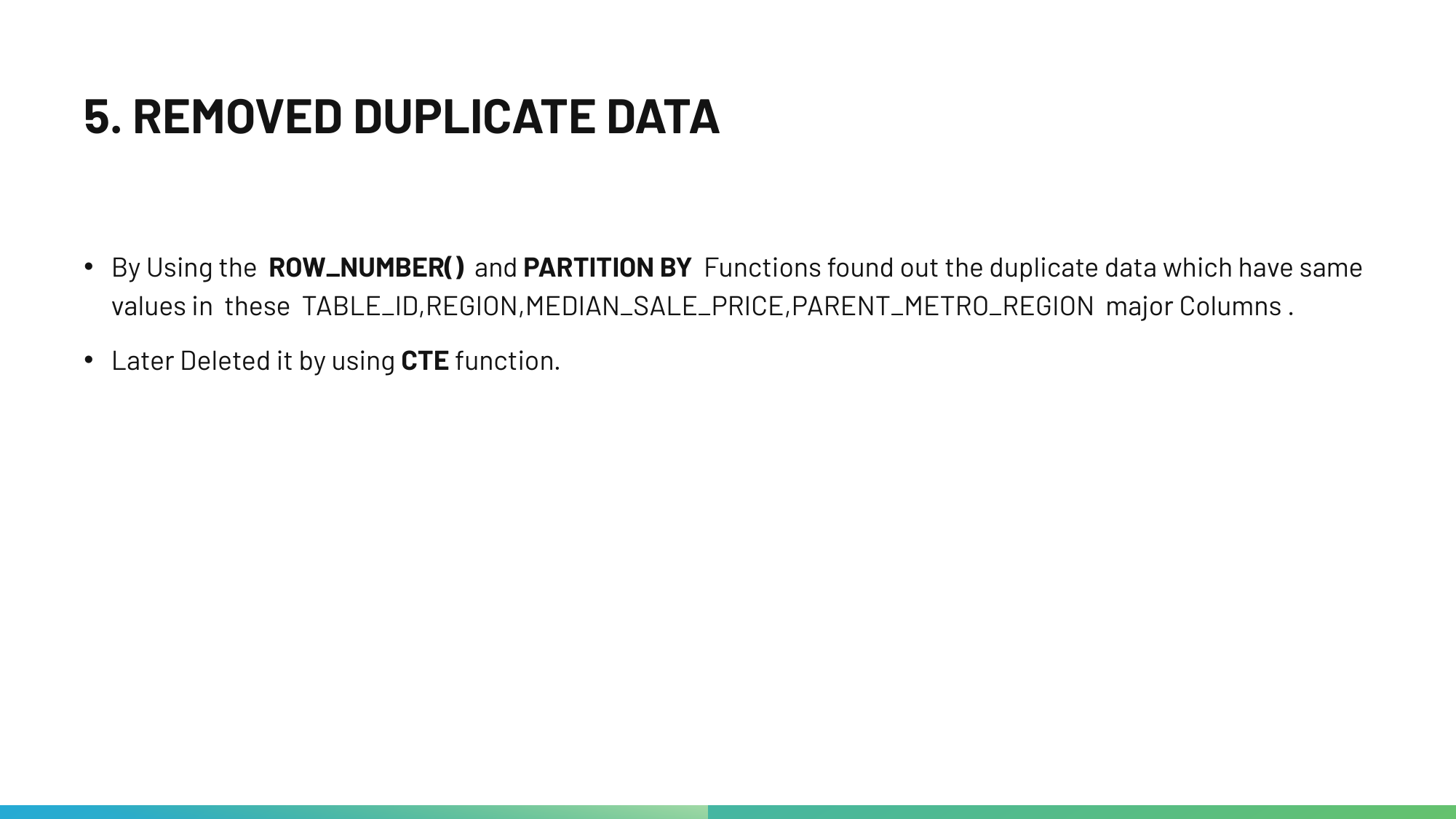

# 5. REMOVED DUPLICATE DATA
By Using the  ROW_NUMBER()  and PARTITION BY  Functions found out the duplicate data which have same values in  these  TABLE_ID,REGION,MEDIAN_SALE_PRICE,PARENT_METRO_REGION  major Columns .
Later Deleted it by using CTE function.